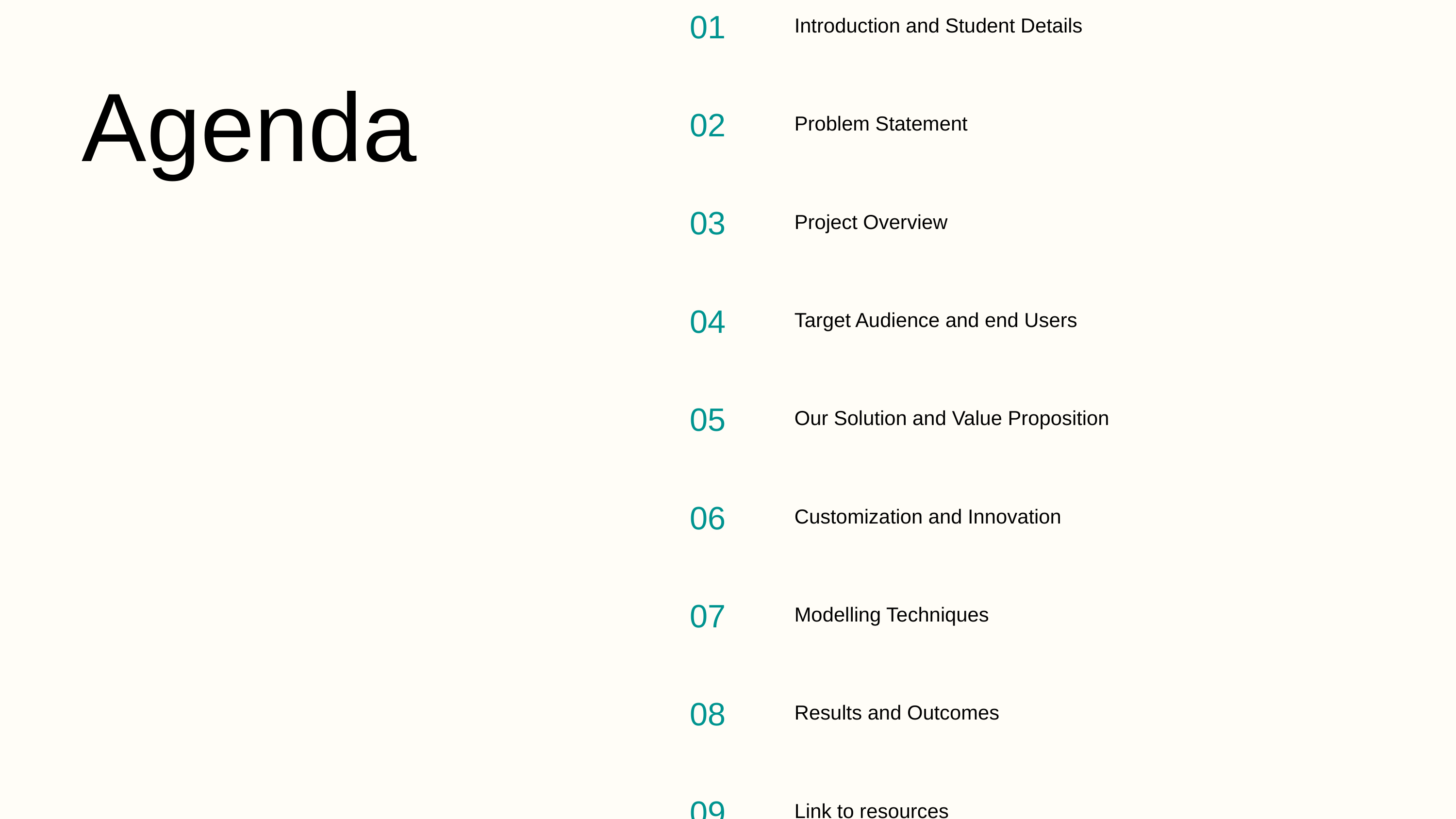

| 01 | Introduction and Student Details |
| --- | --- |
| 02 | Problem Statement |
| 03 | Project Overview |
| 04 | Target Audience and end Users |
| 05 | Our Solution and Value Proposition |
| 06 | Customization and Innovation |
| 07 | Modelling Techniques |
| 08 | Results and Outcomes |
| 09 | Link to resources |
Agenda